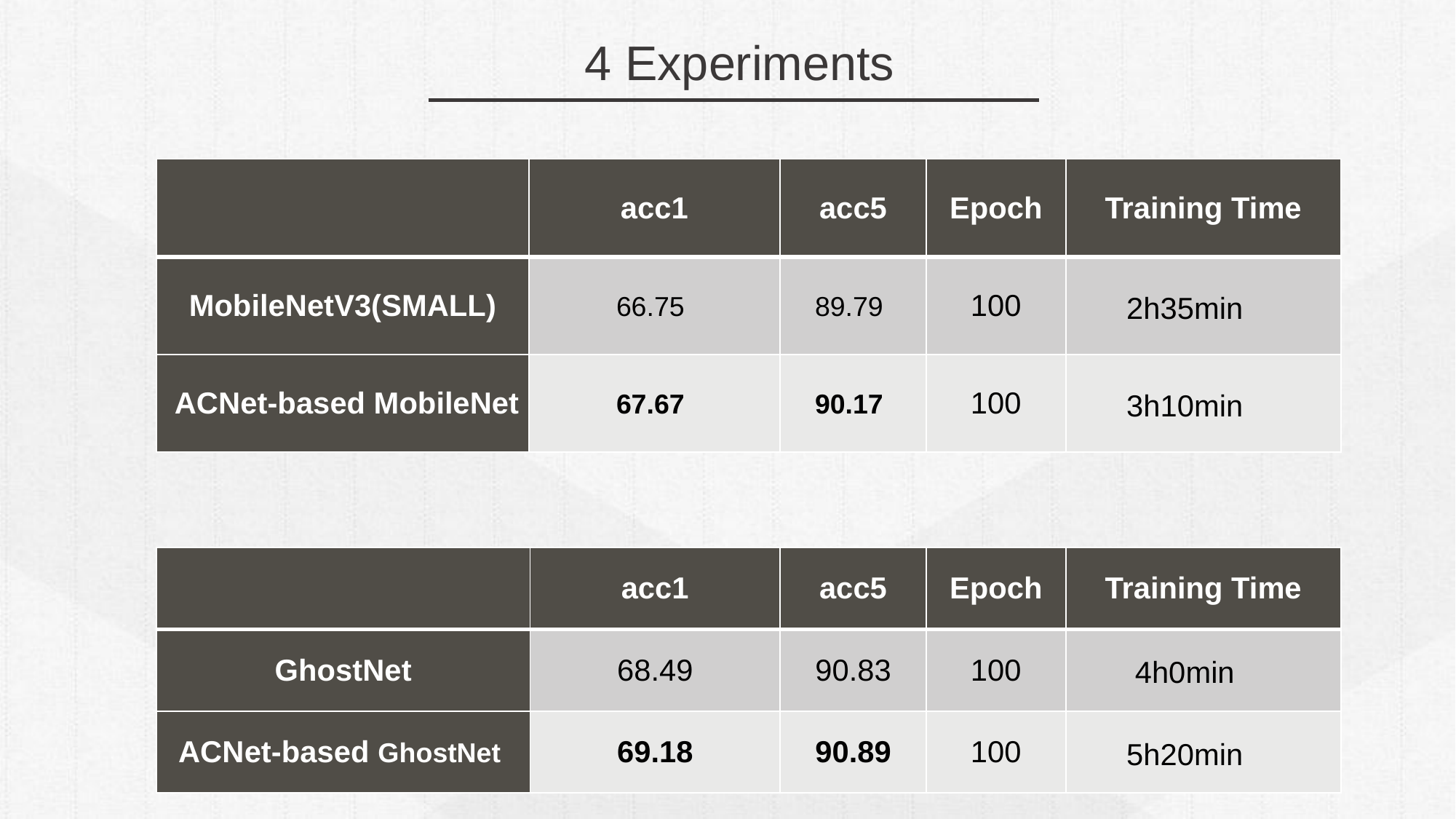

4 Experiments
|  | acc1 | acc5 | Epoch | Training Time |
| --- | --- | --- | --- | --- |
| MobileNetV3(SMALL) | 66.75 | 89.79 | 100 | 2h35min |
| ACNet-based MobileNet | 67.67 | 90.17 | 100 | 3h10min |
|  | acc1 | acc5 | Epoch | Training Time |
| --- | --- | --- | --- | --- |
| GhostNet | 68.49 | 90.83 | 100 | 4h0min |
| ACNet-based GhostNet | 69.18 | 90.89 | 100 | 5h20min |